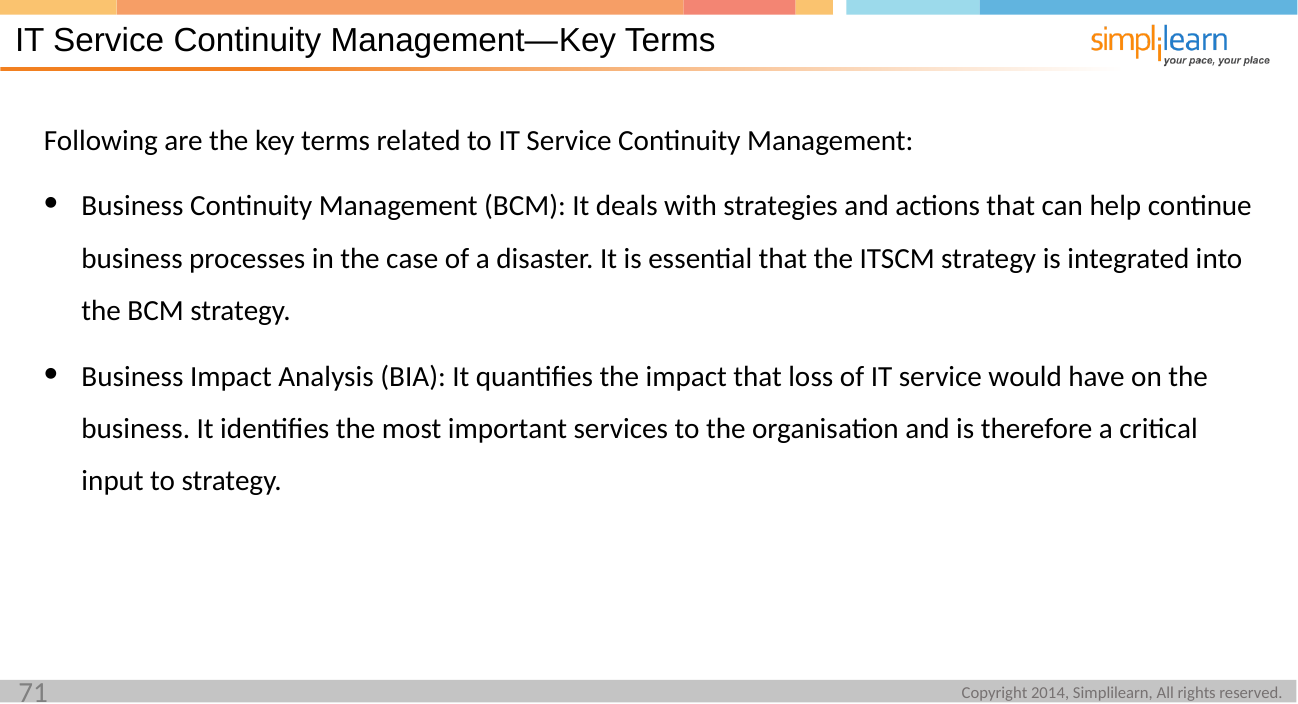

IT Service Continuity Management—Key Terms
Following are the key terms related to IT Service Continuity Management:
Business Continuity Management (BCM): It deals with strategies and actions that can help continue business processes in the case of a disaster. It is essential that the ITSCM strategy is integrated into the BCM strategy.
Business Impact Analysis (BIA): It quantifies the impact that loss of IT service would have on the business. It identifies the most important services to the organisation and is therefore a critical input to strategy.

71